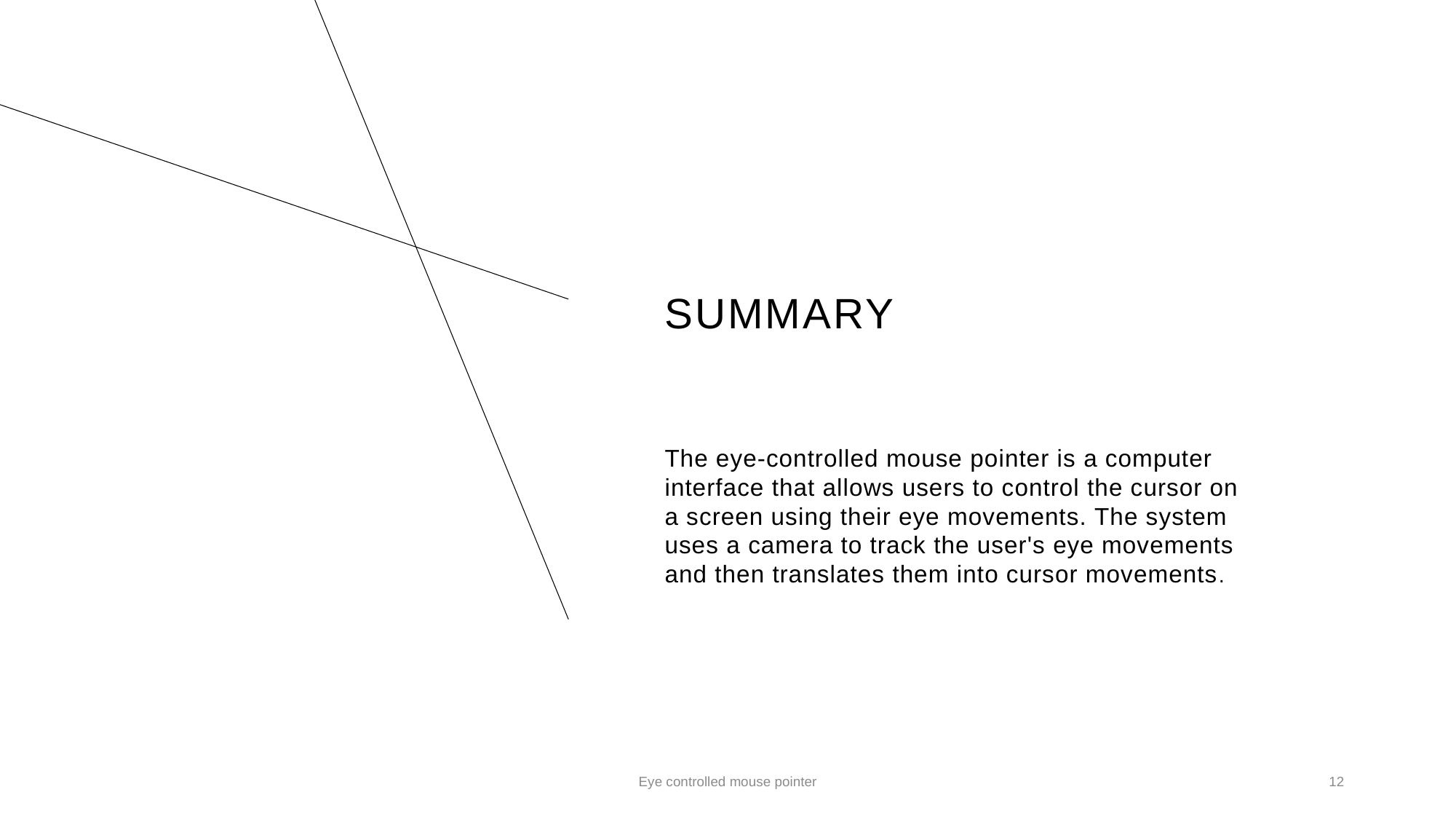

# SUMMARY
The eye-controlled mouse pointer is a computer interface that allows users to control the cursor on a screen using their eye movements. The system uses a camera to track the user's eye movements and then translates them into cursor movements.
Eye controlled mouse pointer
12